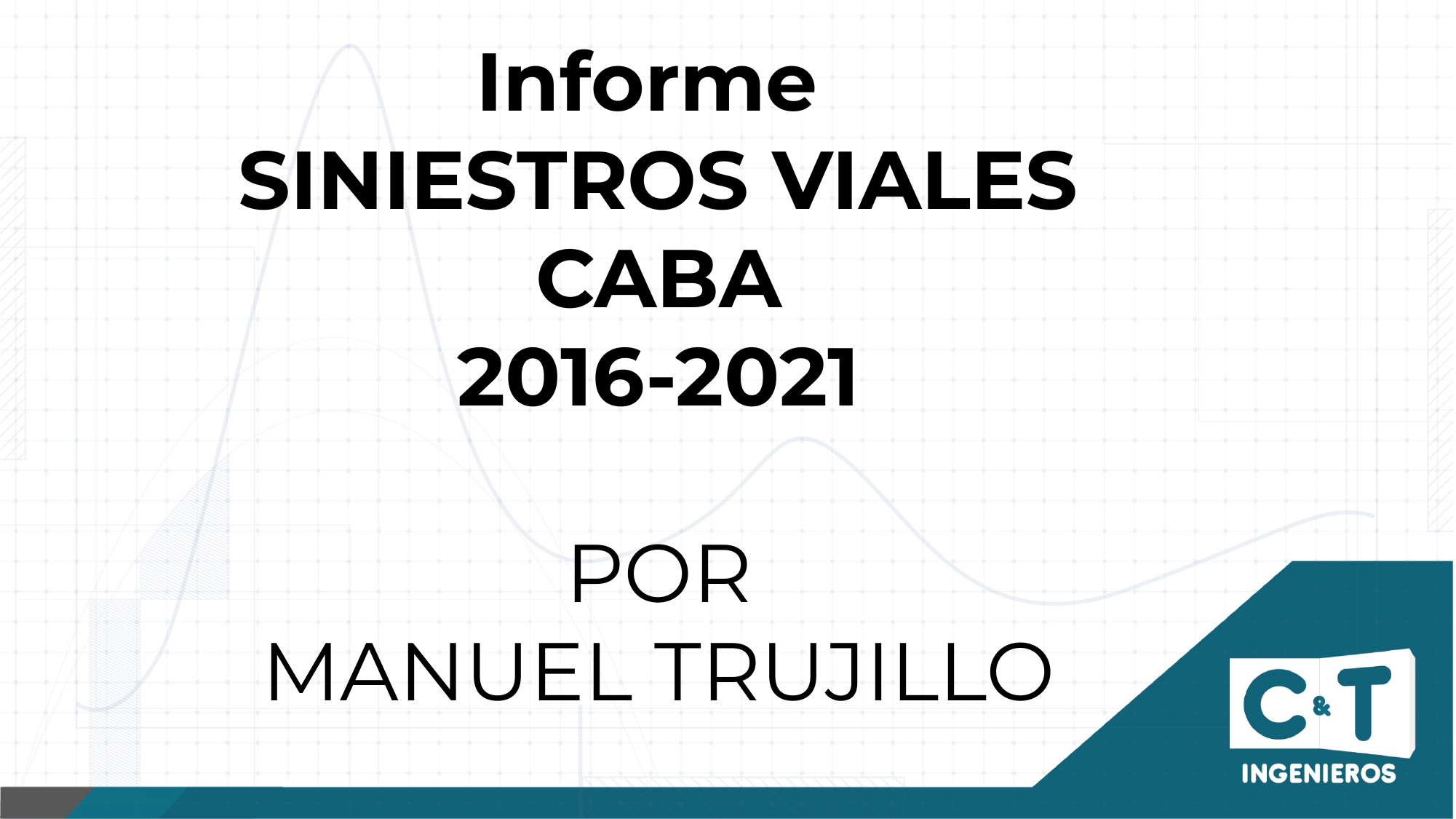

Informe
SINIESTROS VIALES
CABA
2016-2021

POR
MANUEL TRUJILLO